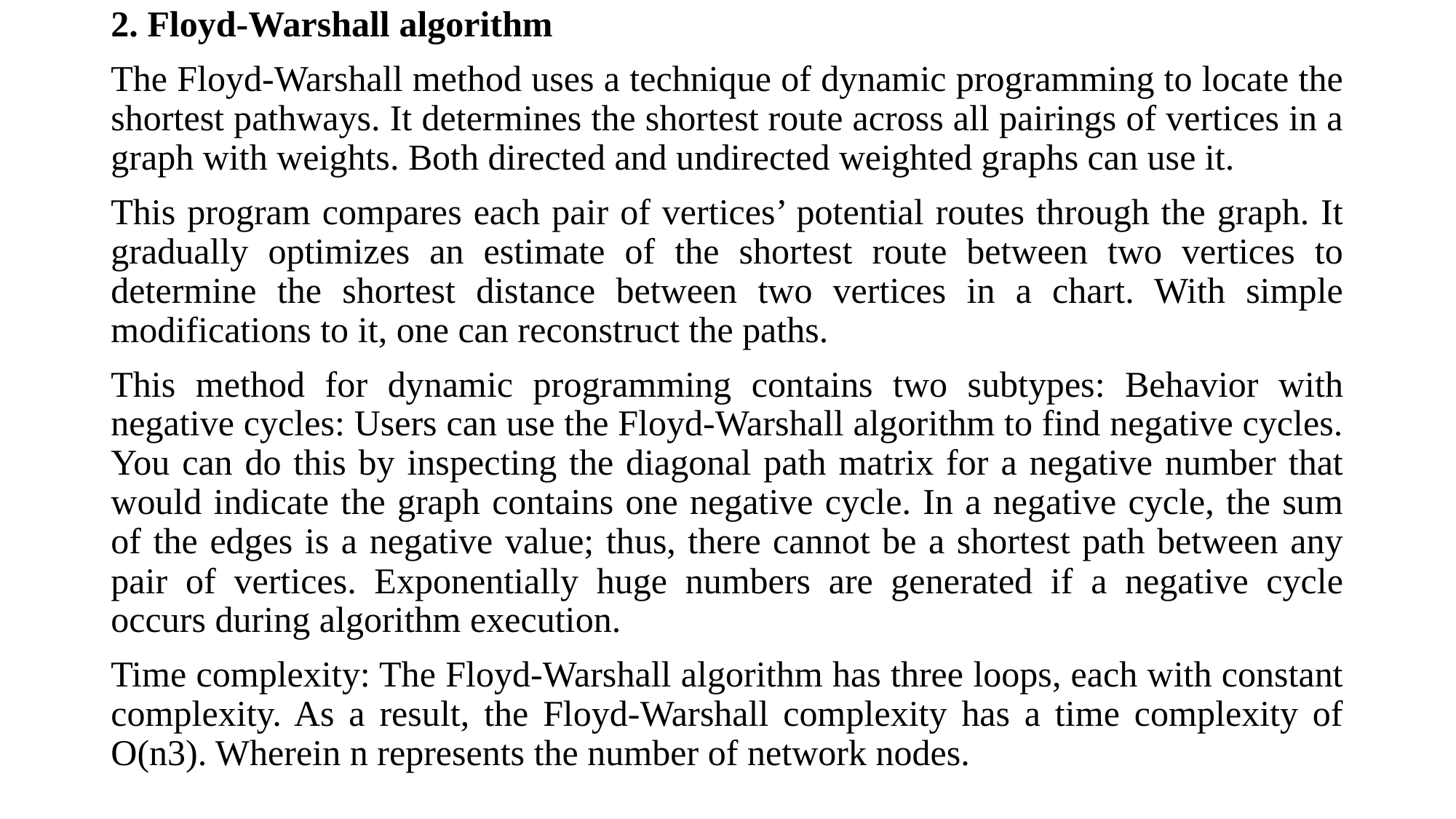

2. Floyd-Warshall algorithm
The Floyd-Warshall method uses a technique of dynamic programming to locate the shortest pathways. It determines the shortest route across all pairings of vertices in a graph with weights. Both directed and undirected weighted graphs can use it.
This program compares each pair of vertices’ potential routes through the graph. It gradually optimizes an estimate of the shortest route between two vertices to determine the shortest distance between two vertices in a chart. With simple modifications to it, one can reconstruct the paths.
This method for dynamic programming contains two subtypes: Behavior with negative cycles: Users can use the Floyd-Warshall algorithm to find negative cycles. You can do this by inspecting the diagonal path matrix for a negative number that would indicate the graph contains one negative cycle. In a negative cycle, the sum of the edges is a negative value; thus, there cannot be a shortest path between any pair of vertices. Exponentially huge numbers are generated if a negative cycle occurs during algorithm execution.
Time complexity: The Floyd-Warshall algorithm has three loops, each with constant complexity. As a result, the Floyd-Warshall complexity has a time complexity of O(n3). Wherein n represents the number of network nodes.